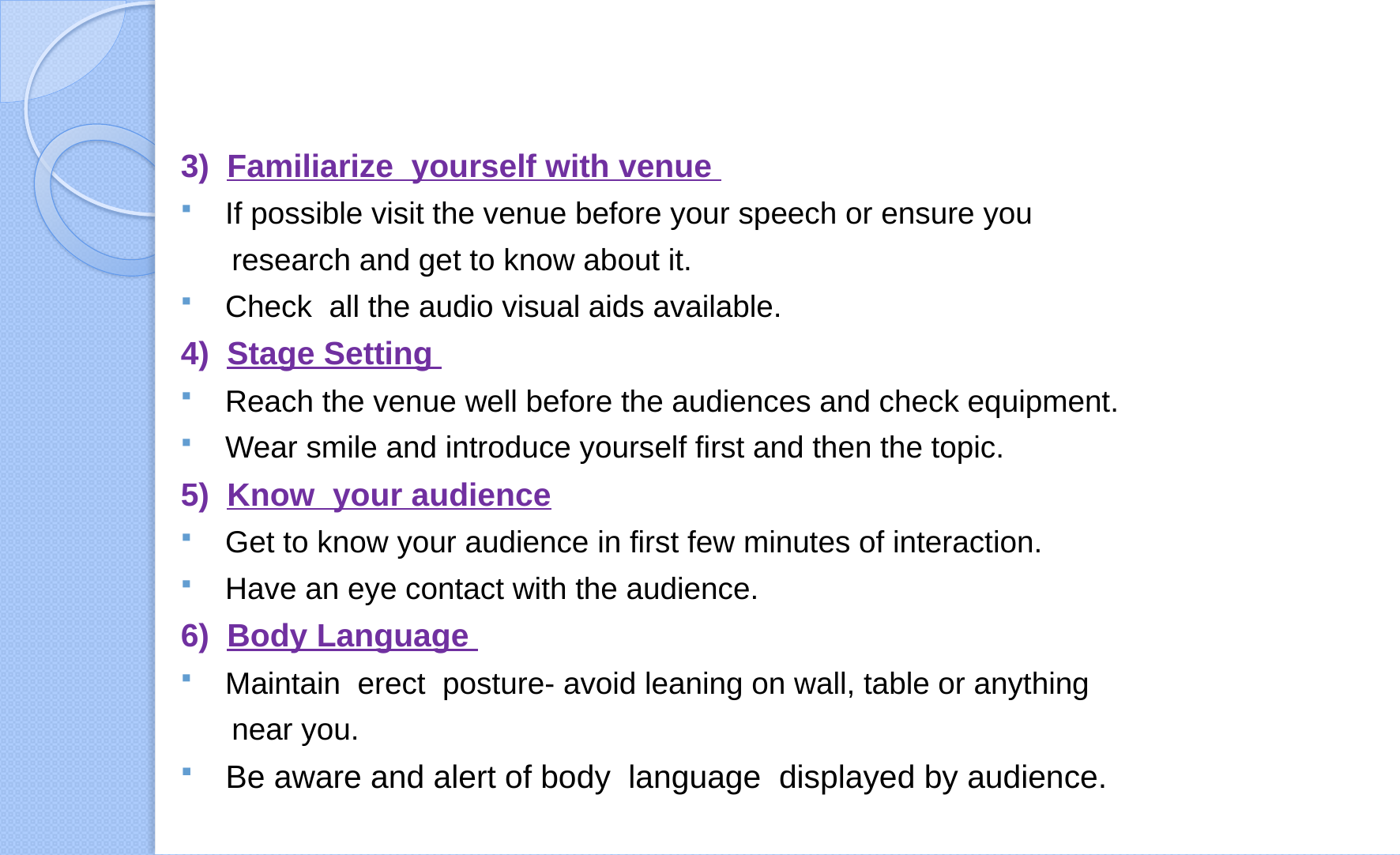

3)  Familiarize  yourself with venue
 If possible visit the venue before your speech or ensure you
      research and get to know about it.
 Check  all the audio visual aids available.
4)  Stage Setting
 Reach the venue well before the audiences and check equipment.
 Wear smile and introduce yourself first and then the topic.
5)  Know  your audience
 Get to know your audience in first few minutes of interaction.
 Have an eye contact with the audience.
6)  Body Language
 Maintain  erect  posture- avoid leaning on wall, table or anything
      near you.
 Be aware and alert of body  language  displayed by audience.